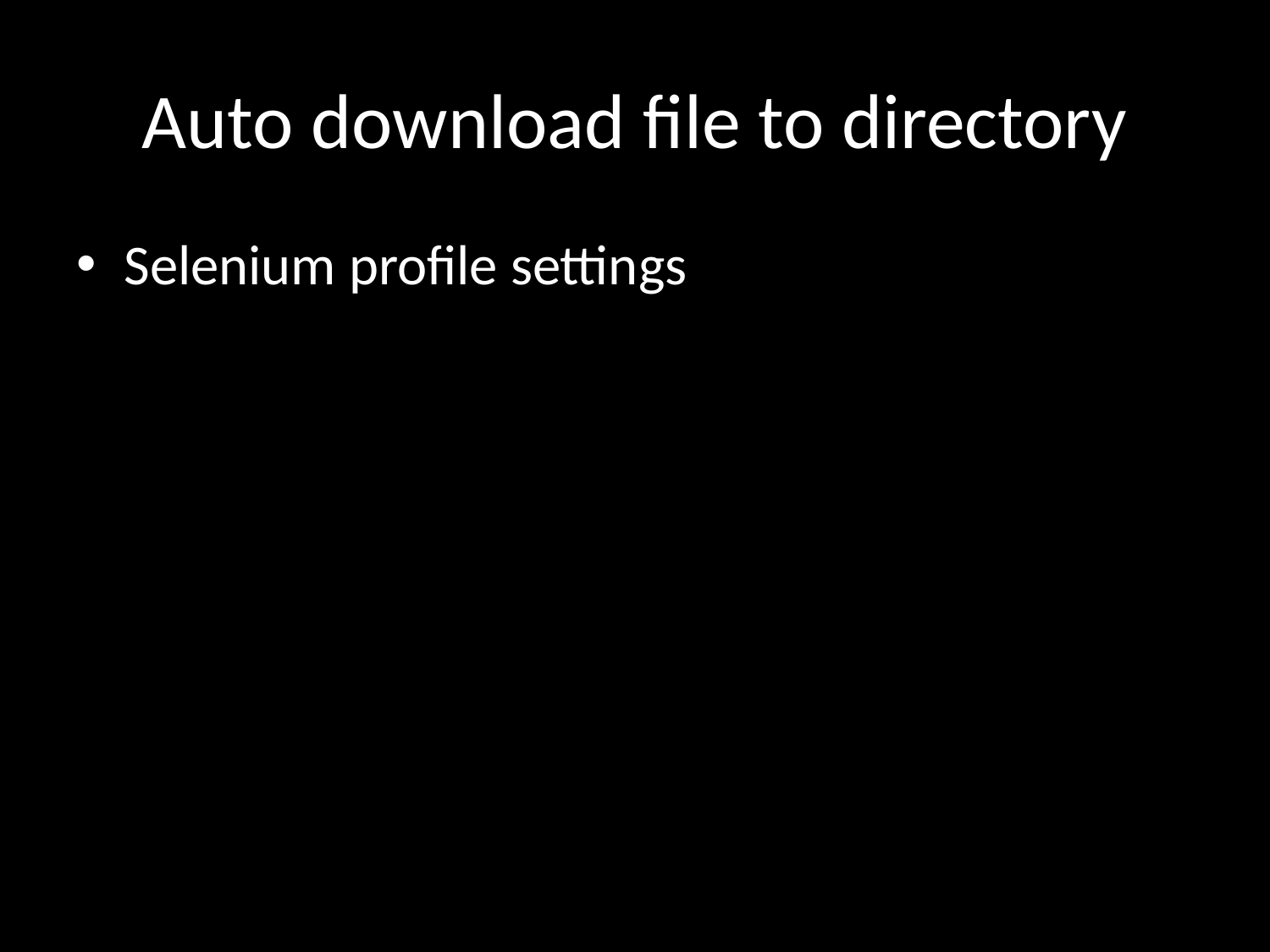

# Auto download file to directory
Selenium profile settings